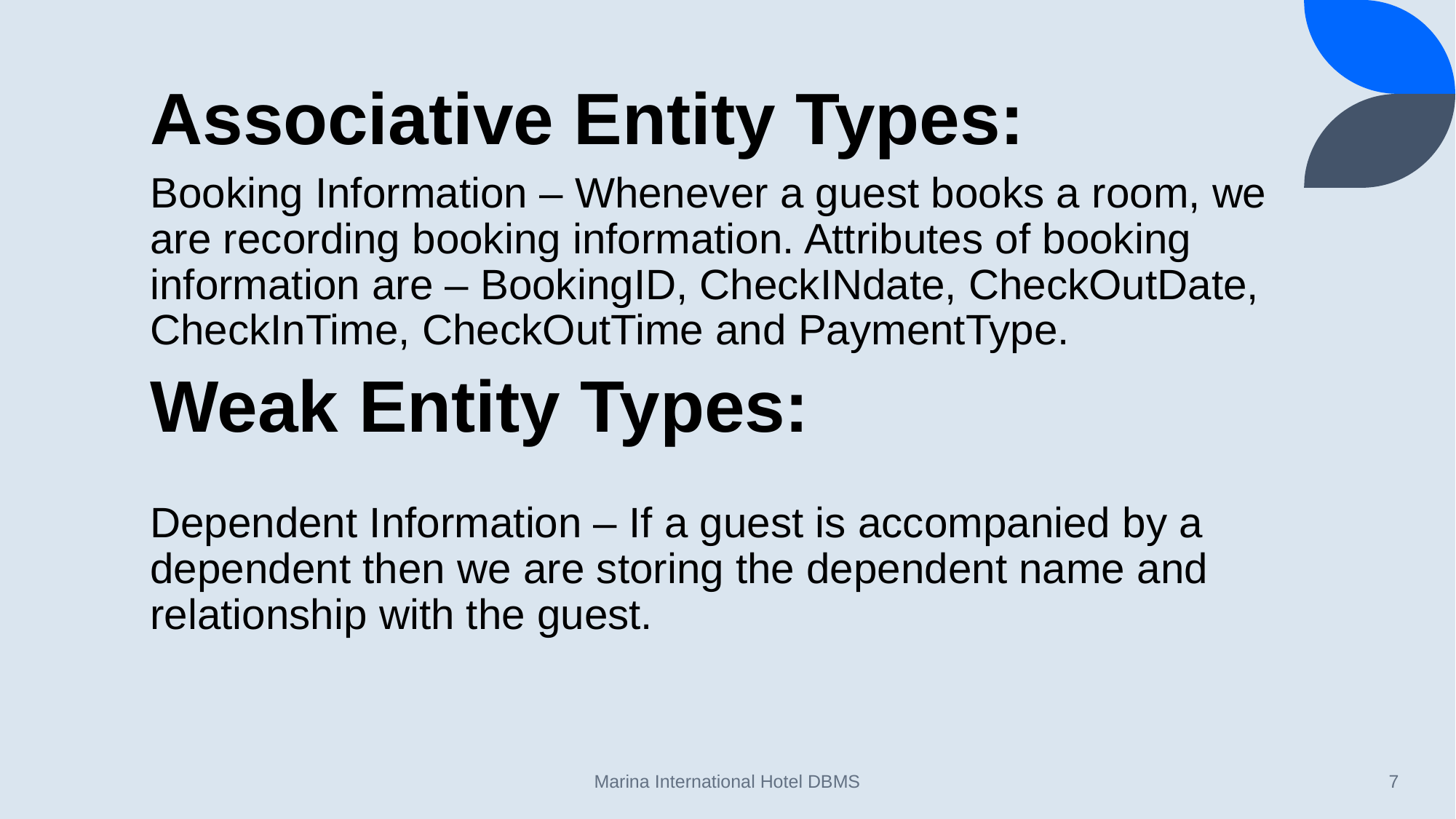

# Associative Entity Types:
Booking Information – Whenever a guest books a room, we are recording booking information. Attributes of booking information are – BookingID, CheckINdate, CheckOutDate, CheckInTime, CheckOutTime and PaymentType.
Weak Entity Types:

Dependent Information – If a guest is accompanied by a dependent then we are storing the dependent name and relationship with the guest.

Marina International Hotel DBMS
7